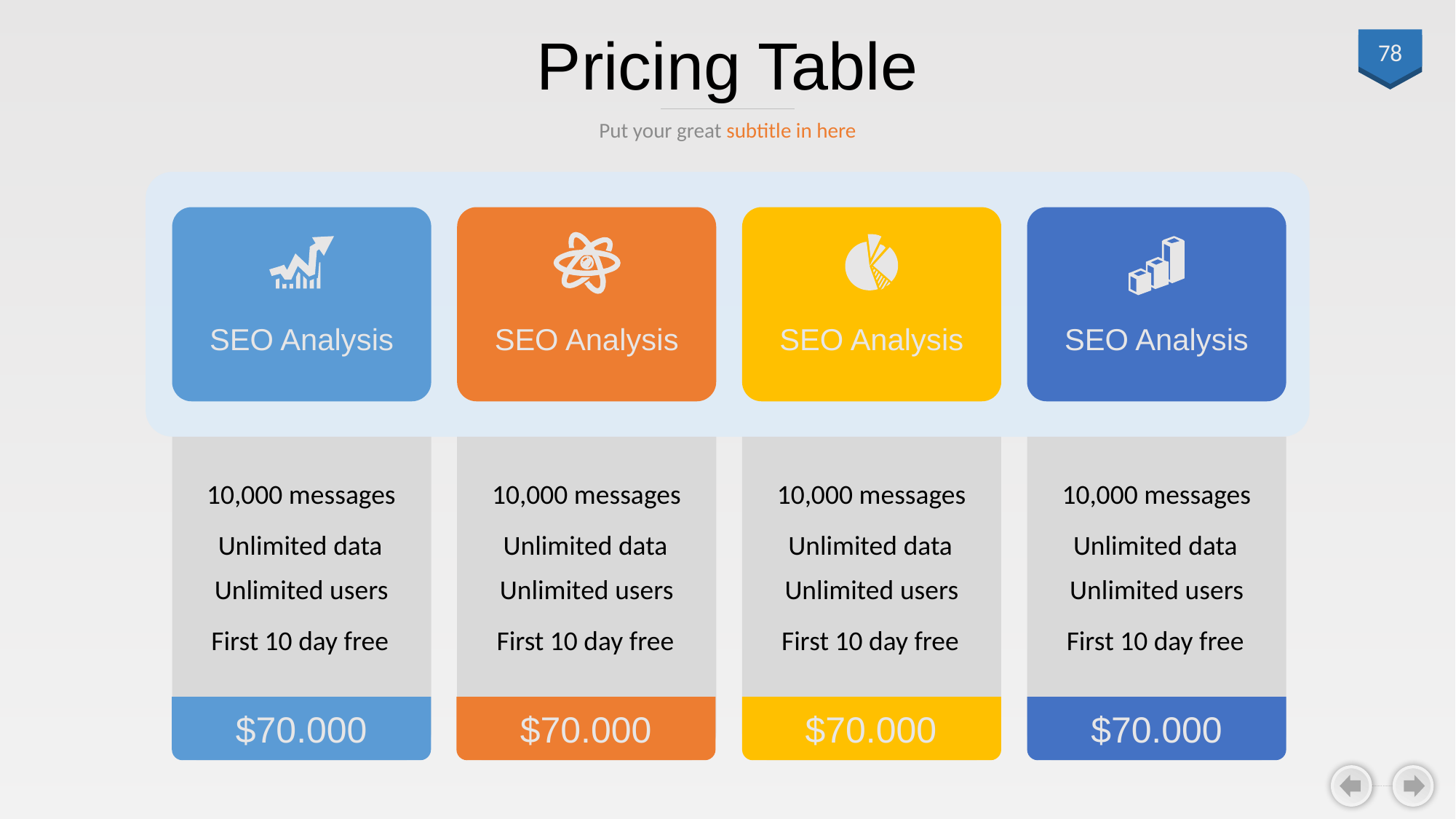

# Pricing Table
78
Put your great subtitle in here

SEO Analysis
SEO Analysis
SEO Analysis
SEO Analysis
10,000 messages
Unlimited data
Unlimited users
First 10 day free
10,000 messages
Unlimited data
Unlimited users
First 10 day free
10,000 messages
Unlimited data
Unlimited users
First 10 day free
10,000 messages
Unlimited data
Unlimited users
First 10 day free
$70.000
$70.000
$70.000
$70.000